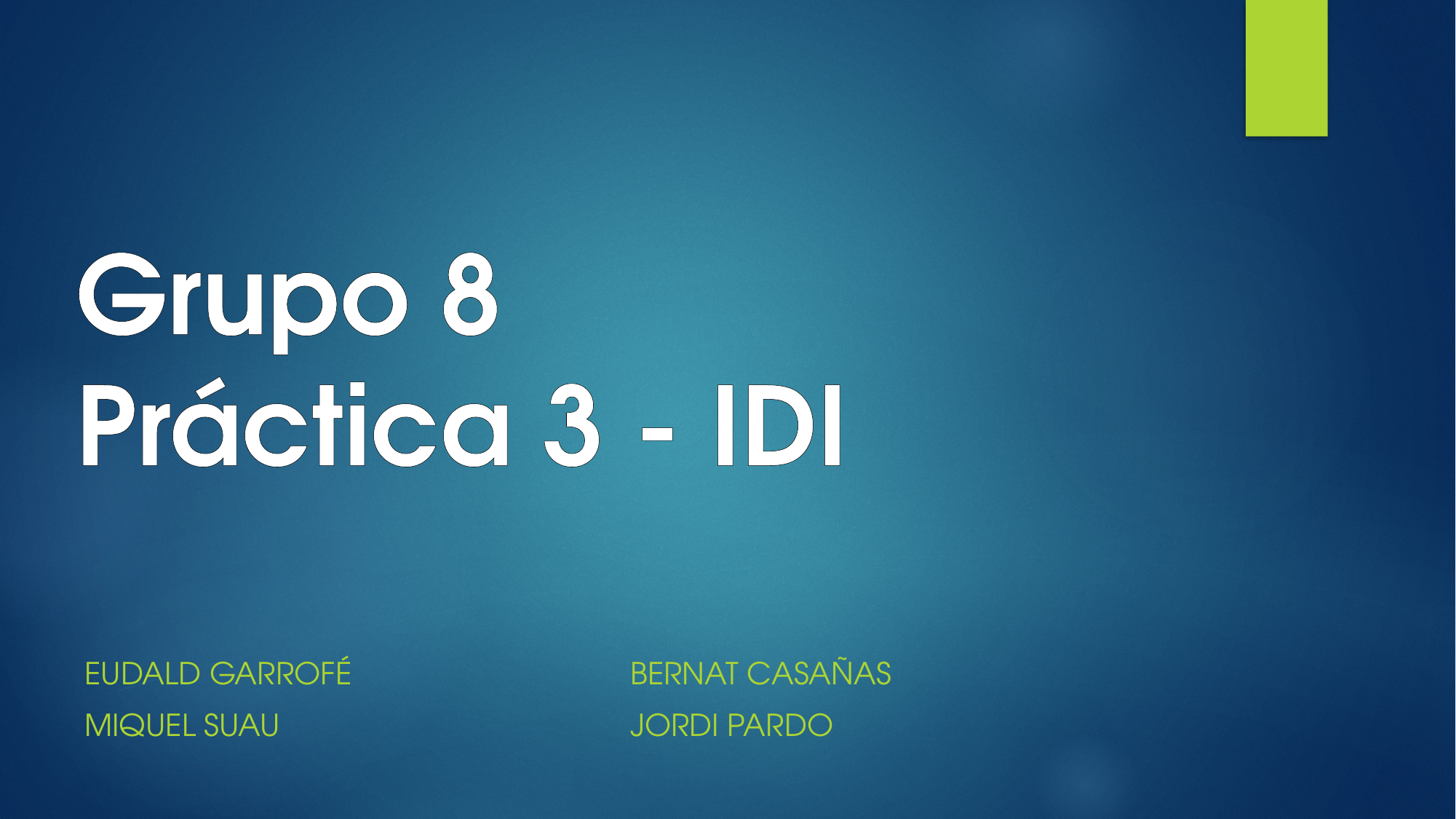

# Grupo 8 Práctica 3 - IDI
Eudald Garrofé			bernat casañas
Miquel suau				Jordi pardo